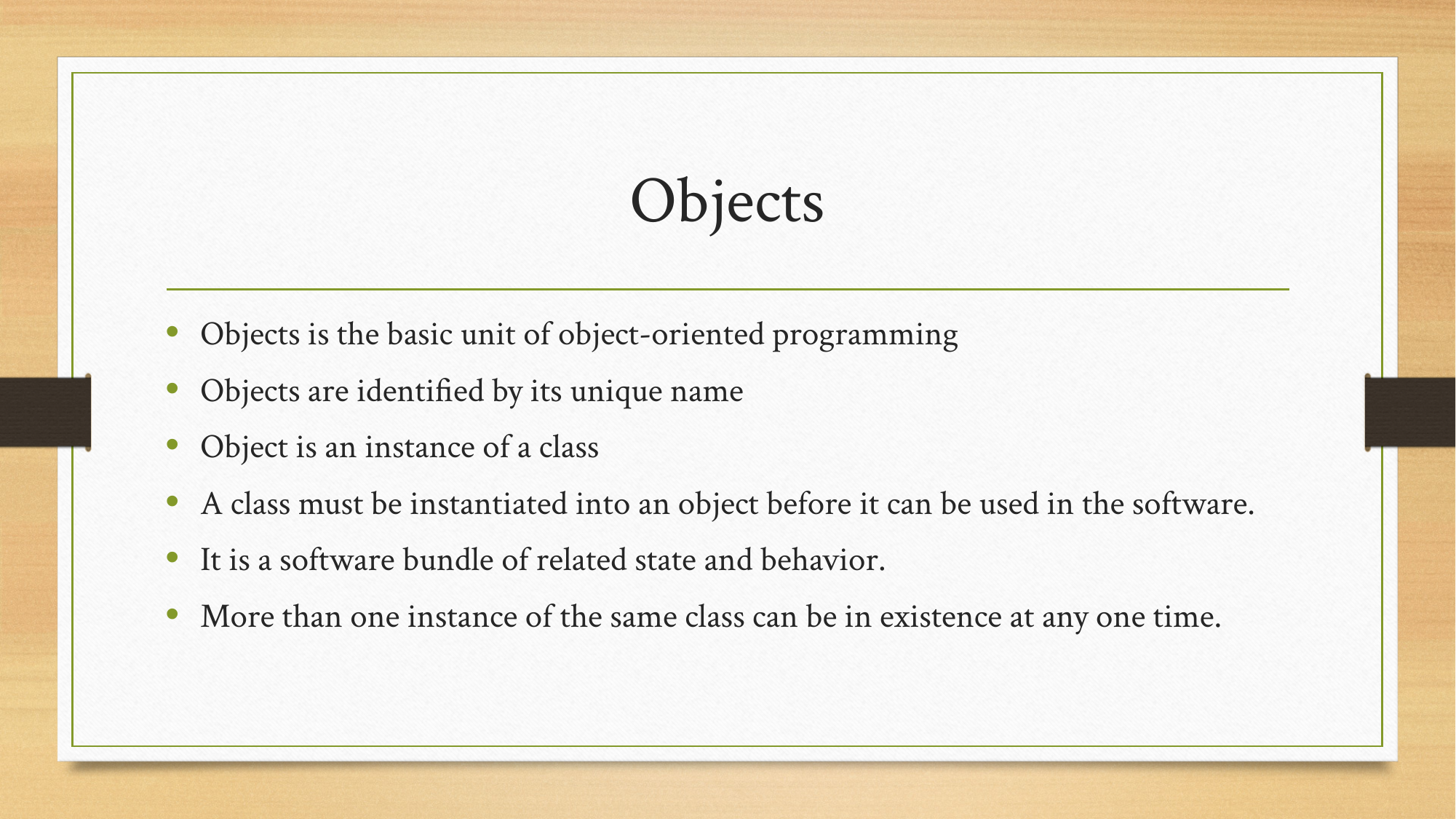

# Objects
Objects is the basic unit of object-oriented programming
Objects are identified by its unique name
Object is an instance of a class
A class must be instantiated into an object before it can be used in the software.
It is a software bundle of related state and behavior.
More than one instance of the same class can be in existence at any one time.